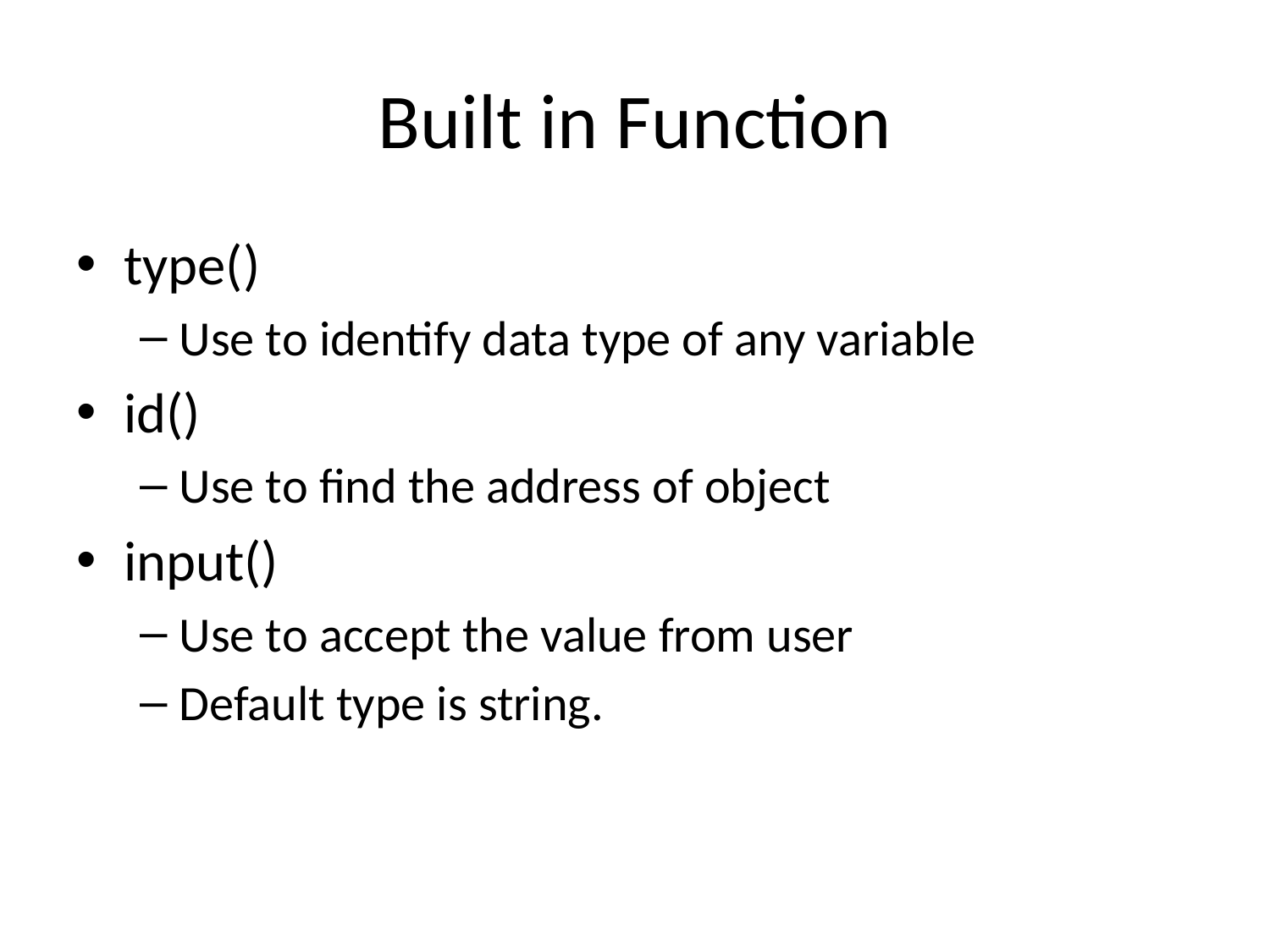

# Built in Function
type()
Use to identify data type of any variable
id()
Use to find the address of object
input()
Use to accept the value from user
Default type is string.